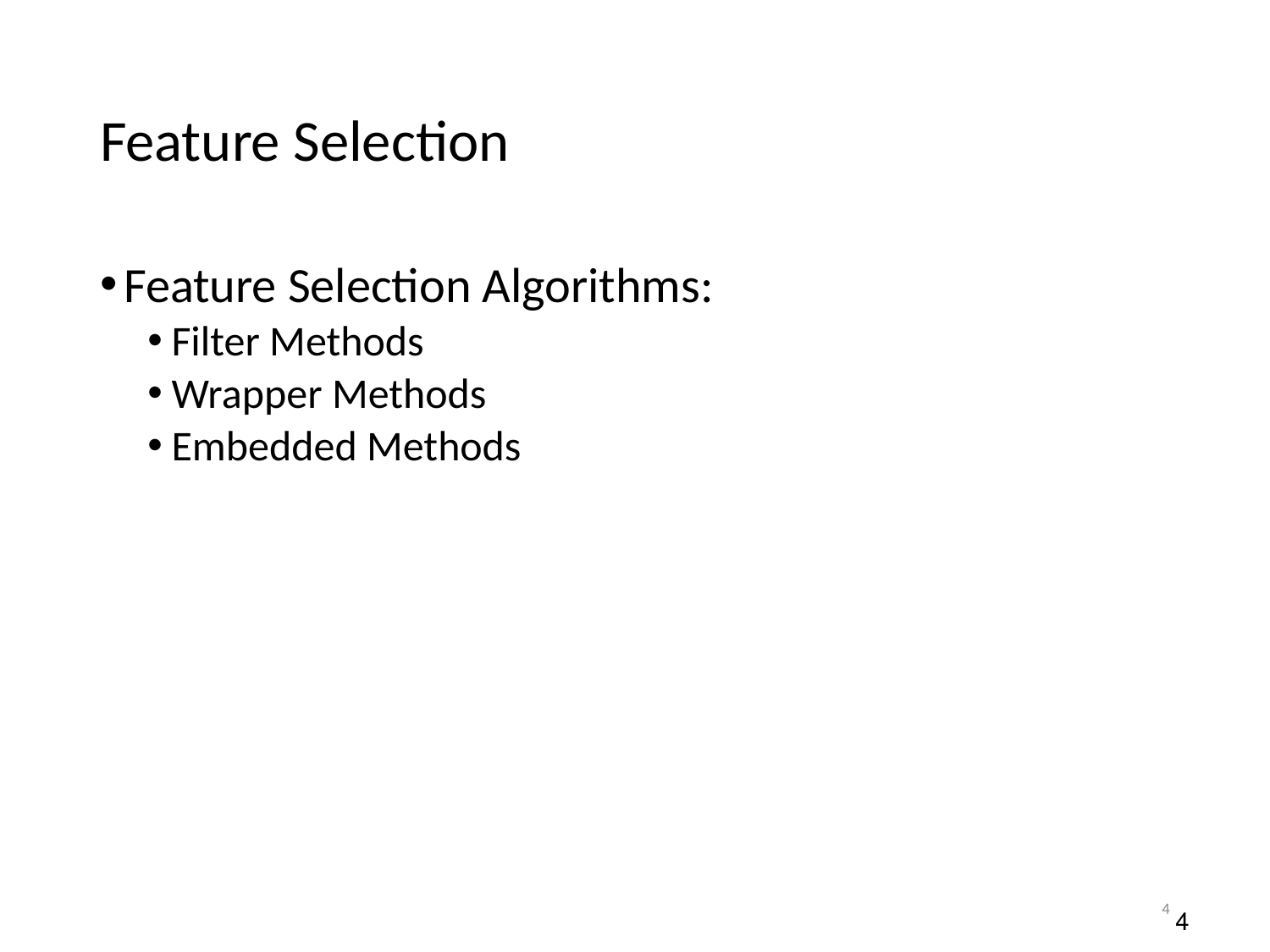

# Feature Selection
Feature Selection Algorithms:
Filter Methods
Wrapper Methods
Embedded Methods
4